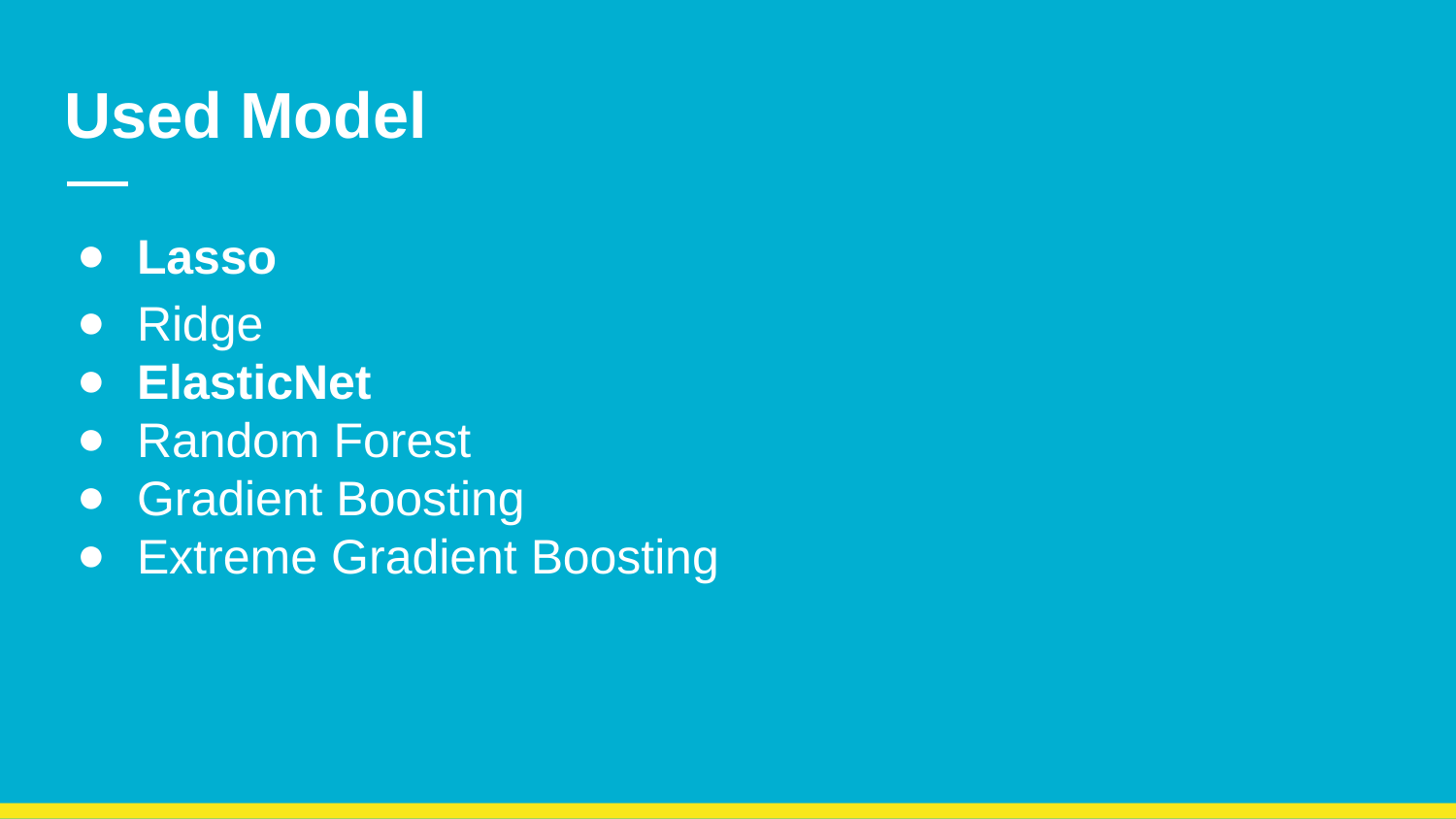

# Used Model
Lasso
Ridge
ElasticNet
Random Forest
Gradient Boosting
Extreme Gradient Boosting